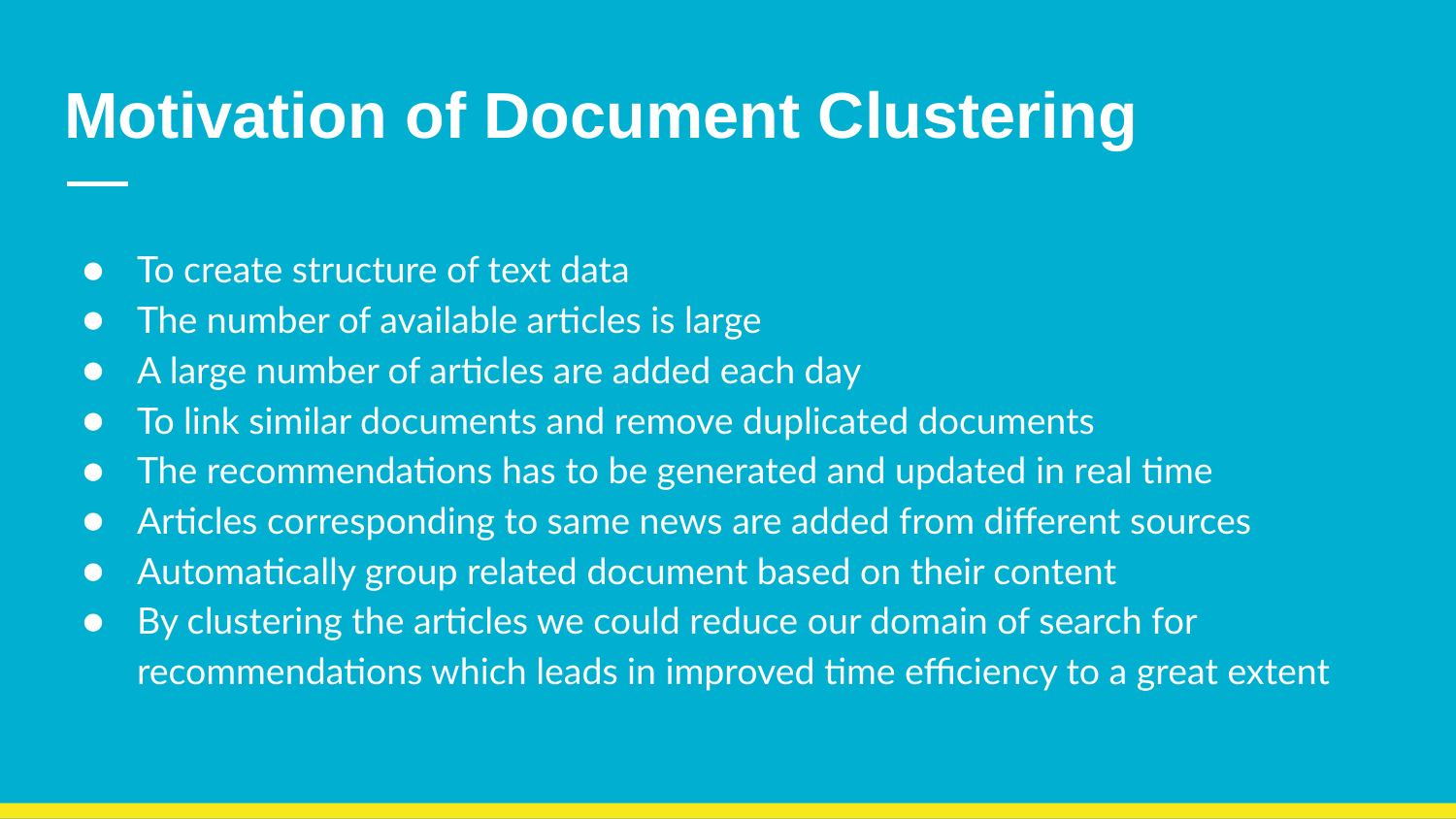

# Motivation of Document Clustering
To create structure of text data
The number of available articles is large
A large number of articles are added each day
To link similar documents and remove duplicated documents
The recommendations has to be generated and updated in real time
Articles corresponding to same news are added from different sources
Automatically group related document based on their content
By clustering the articles we could reduce our domain of search for recommendations which leads in improved time efficiency to a great extent